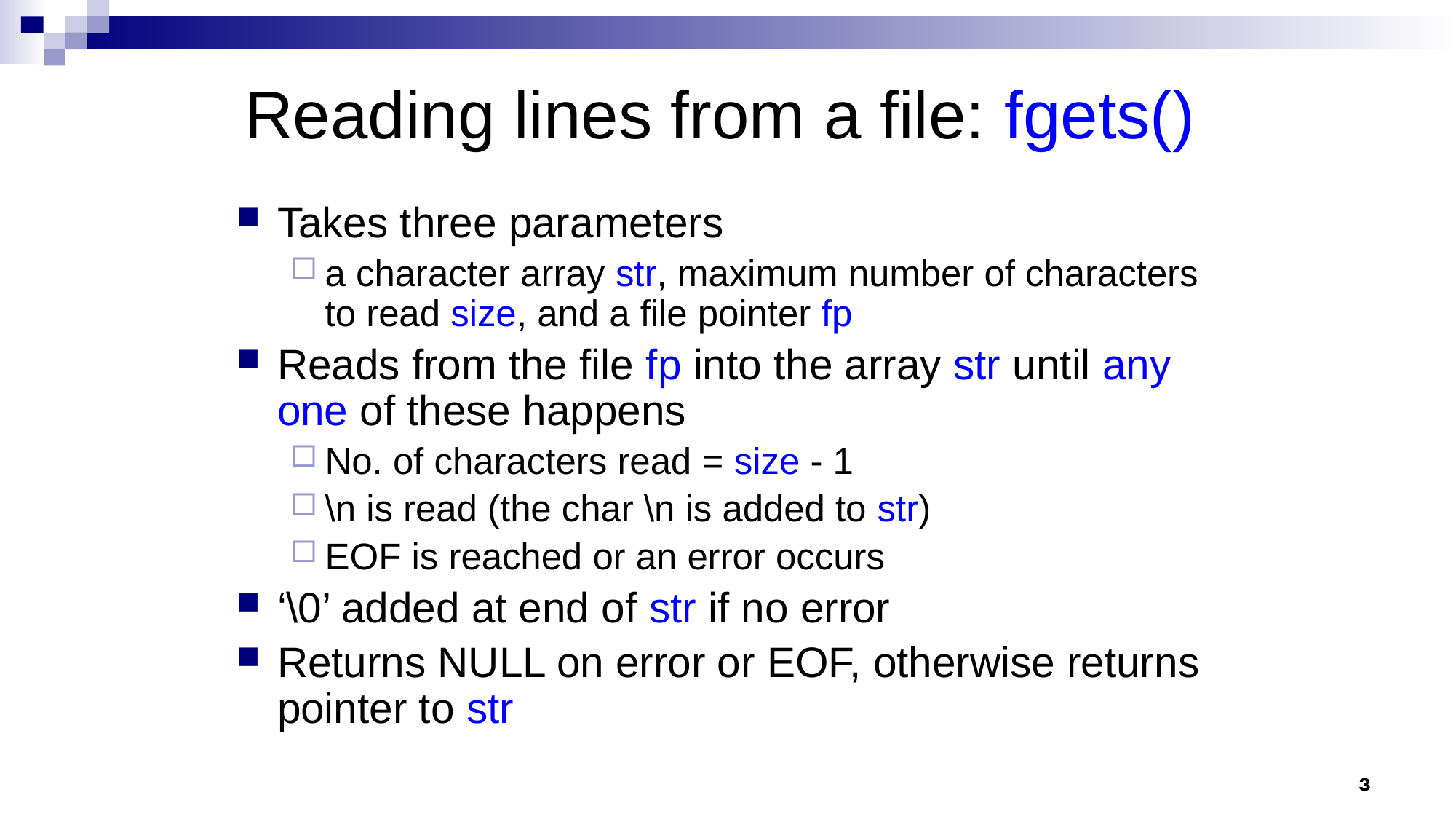

# Reading lines from a file: fgets()
Takes three parameters
a character array str, maximum number of characters to read size, and a file pointer fp
Reads from the file fp into the array str until any one of these happens
No. of characters read = size - 1
\n is read (the char \n is added to str)
EOF is reached or an error occurs
‘\0’ added at end of str if no error
Returns NULL on error or EOF, otherwise returns pointer to str
3